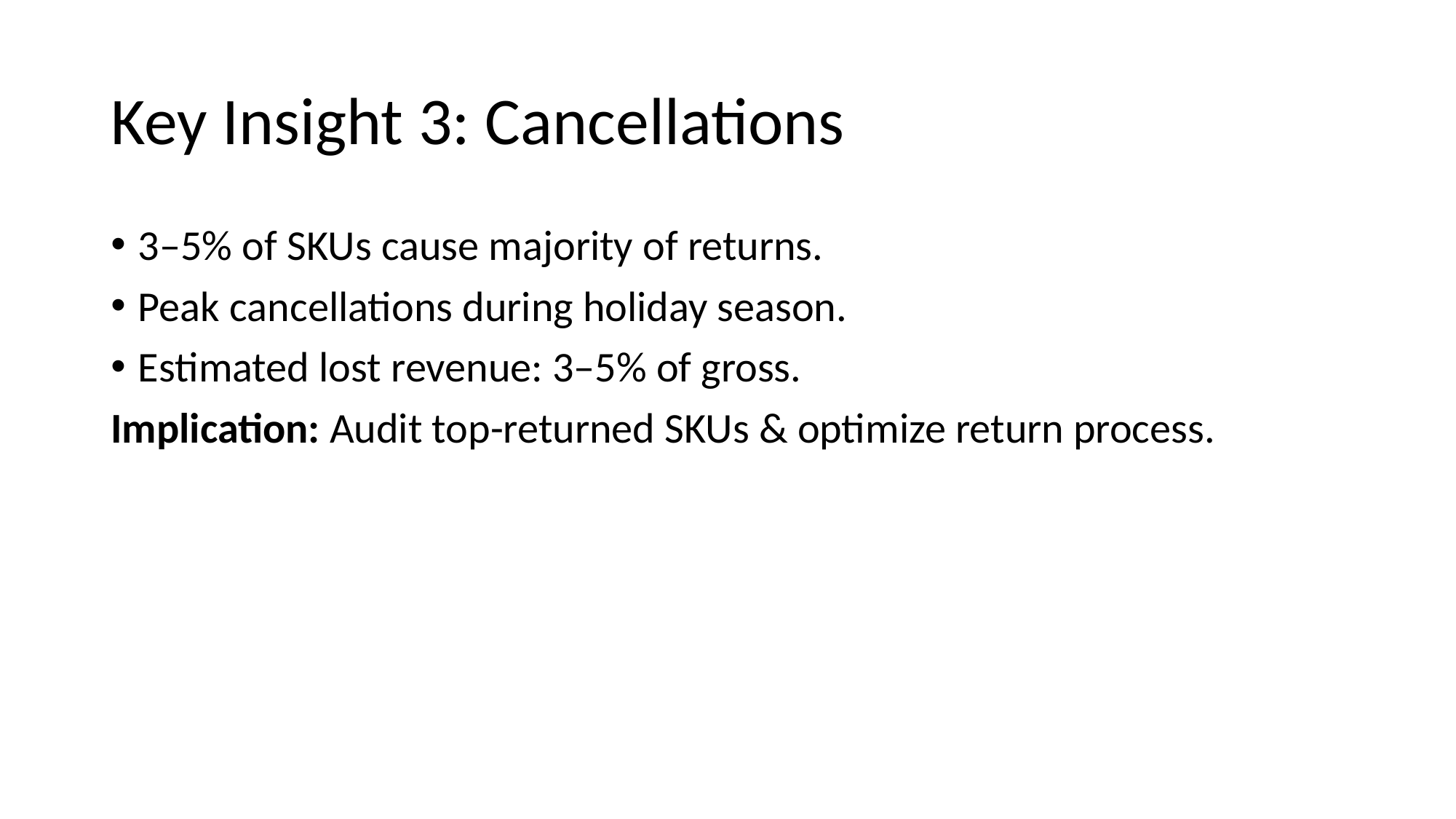

# Key Insight 3: Cancellations
3–5% of SKUs cause majority of returns.
Peak cancellations during holiday season.
Estimated lost revenue: 3–5% of gross.
Implication: Audit top-returned SKUs & optimize return process.